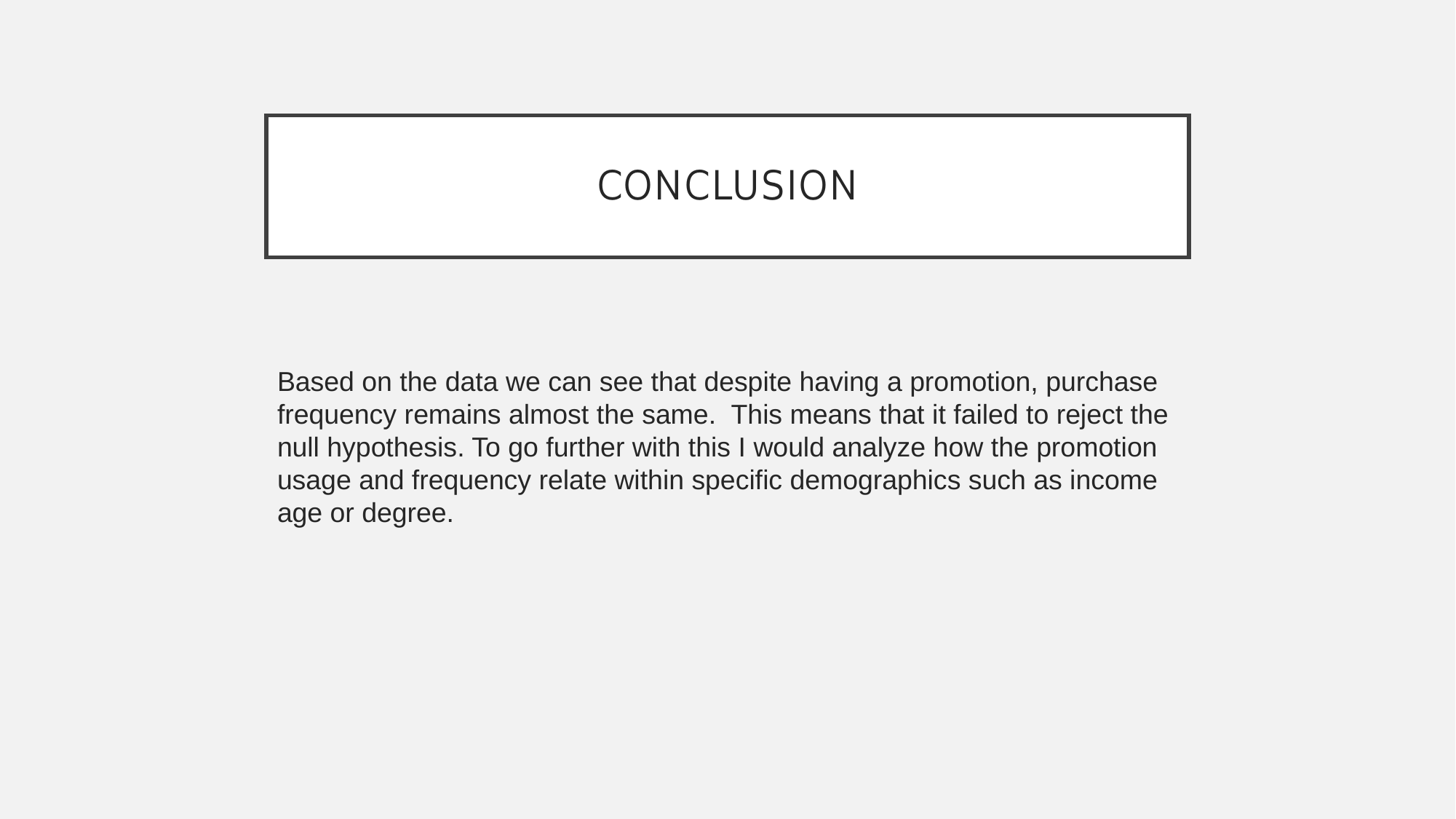

# Conclusion
Based on the data we can see that despite having a promotion, purchase frequency remains almost the same.  This means that it failed to reject the null hypothesis. To go further with this I would analyze how the promotion usage and frequency relate within specific demographics such as income age or degree.